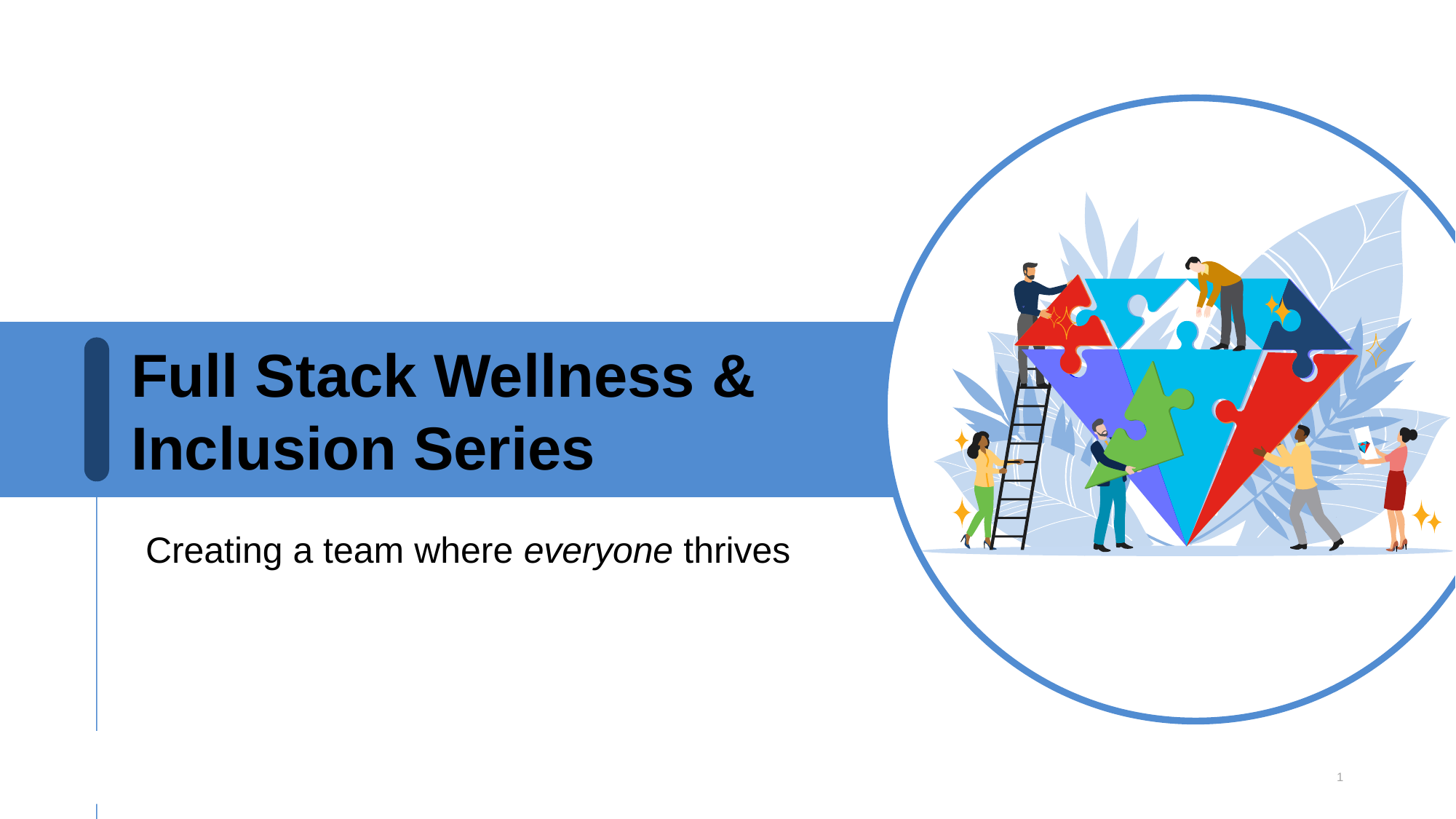

Full Stack Wellness & Inclusion Series

Creating a team where everyone thrives